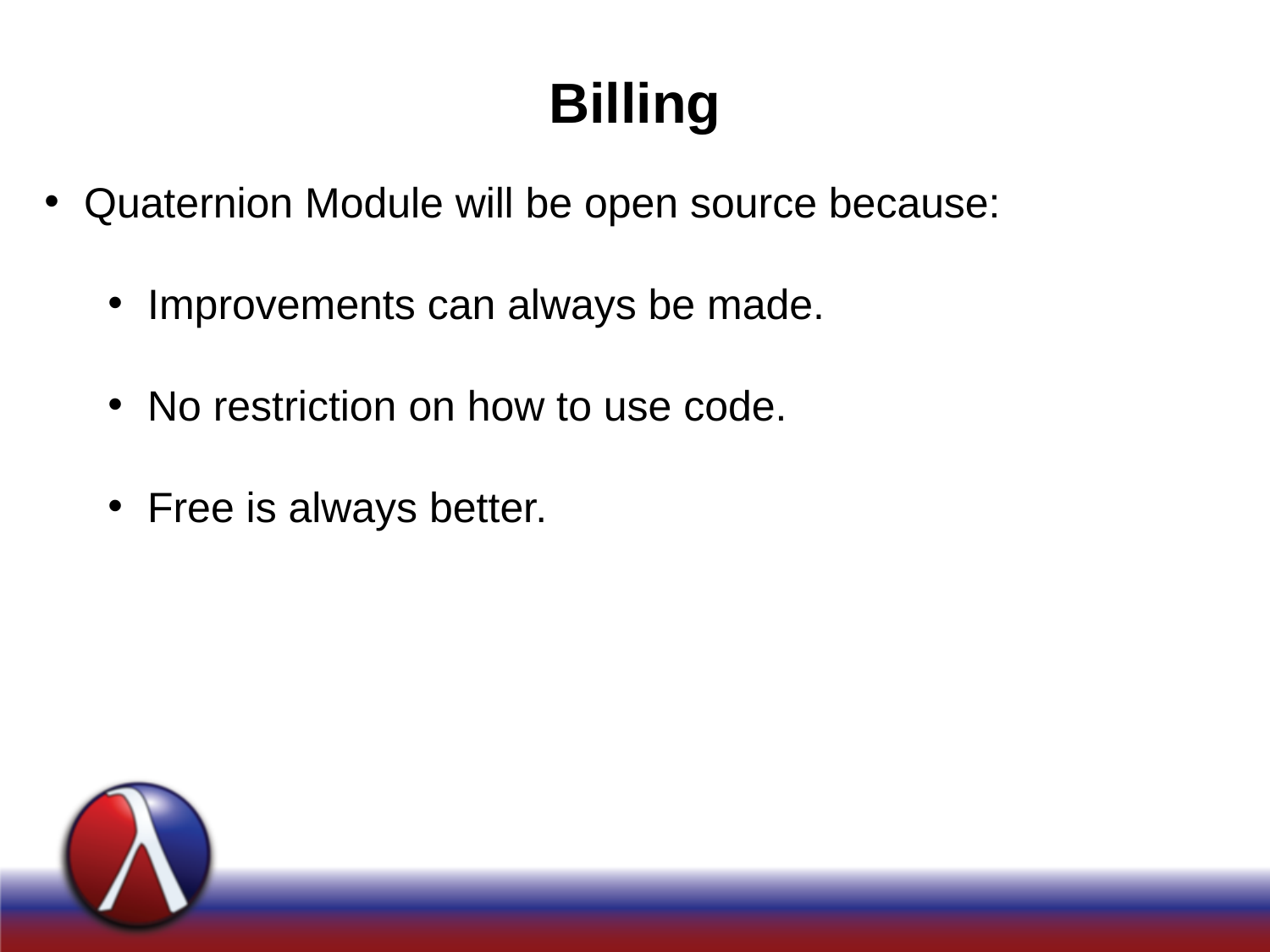

Billing

Quaternion Module will be open source because:

Improvements can always be made.

No restriction on how to use code.

Free is always better.